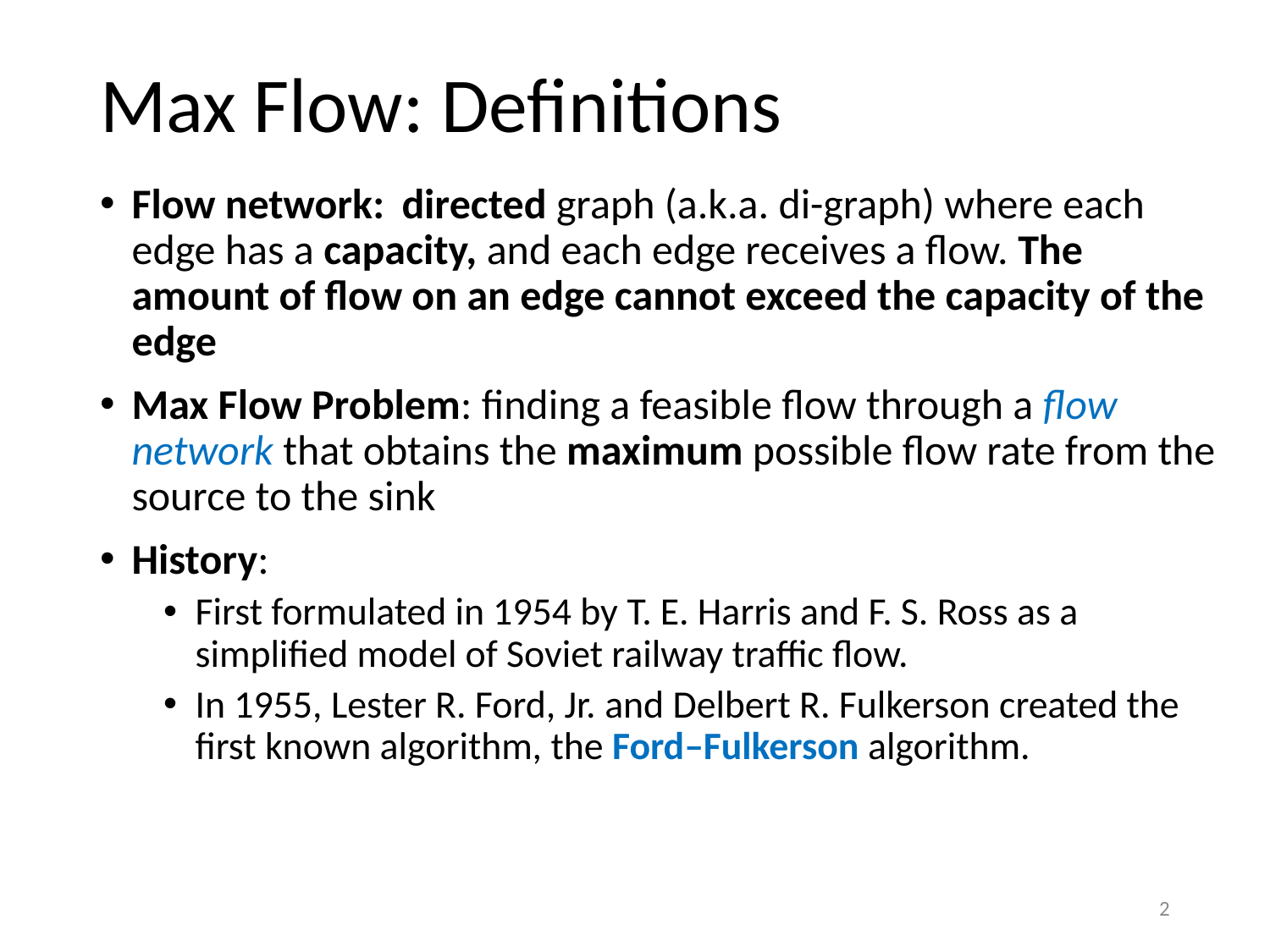

# Max Flow: Definitions
Flow network:  directed graph (a.k.a. di-graph) where each edge has a capacity, and each edge receives a flow. The amount of flow on an edge cannot exceed the capacity of the edge
Max Flow Problem: finding a feasible flow through a flow network that obtains the maximum possible flow rate from the source to the sink
History:
First formulated in 1954 by T. E. Harris and F. S. Ross as a simplified model of Soviet railway traffic flow.
In 1955, Lester R. Ford, Jr. and Delbert R. Fulkerson created the first known algorithm, the Ford–Fulkerson algorithm.
2